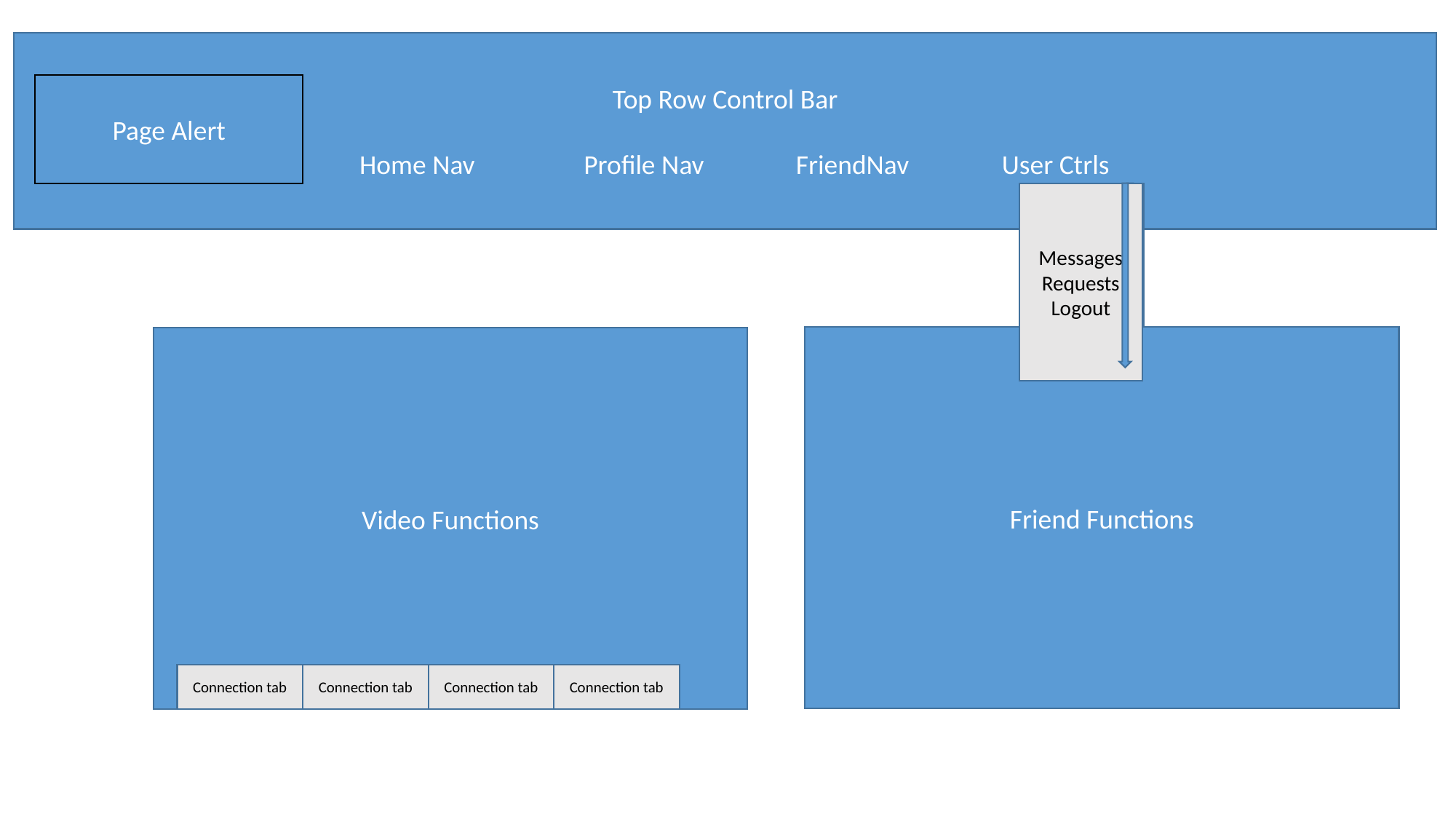

Top Row Control Bar

   Home Nav	    Profile Nav	   FriendNav	 User Ctrls
Page Alert
Messages
Requests
Logout

Messages
Requests
Logout
Friend Functions
Video Functions
Connection tab
Connection tab
Connection tab
Connection tab